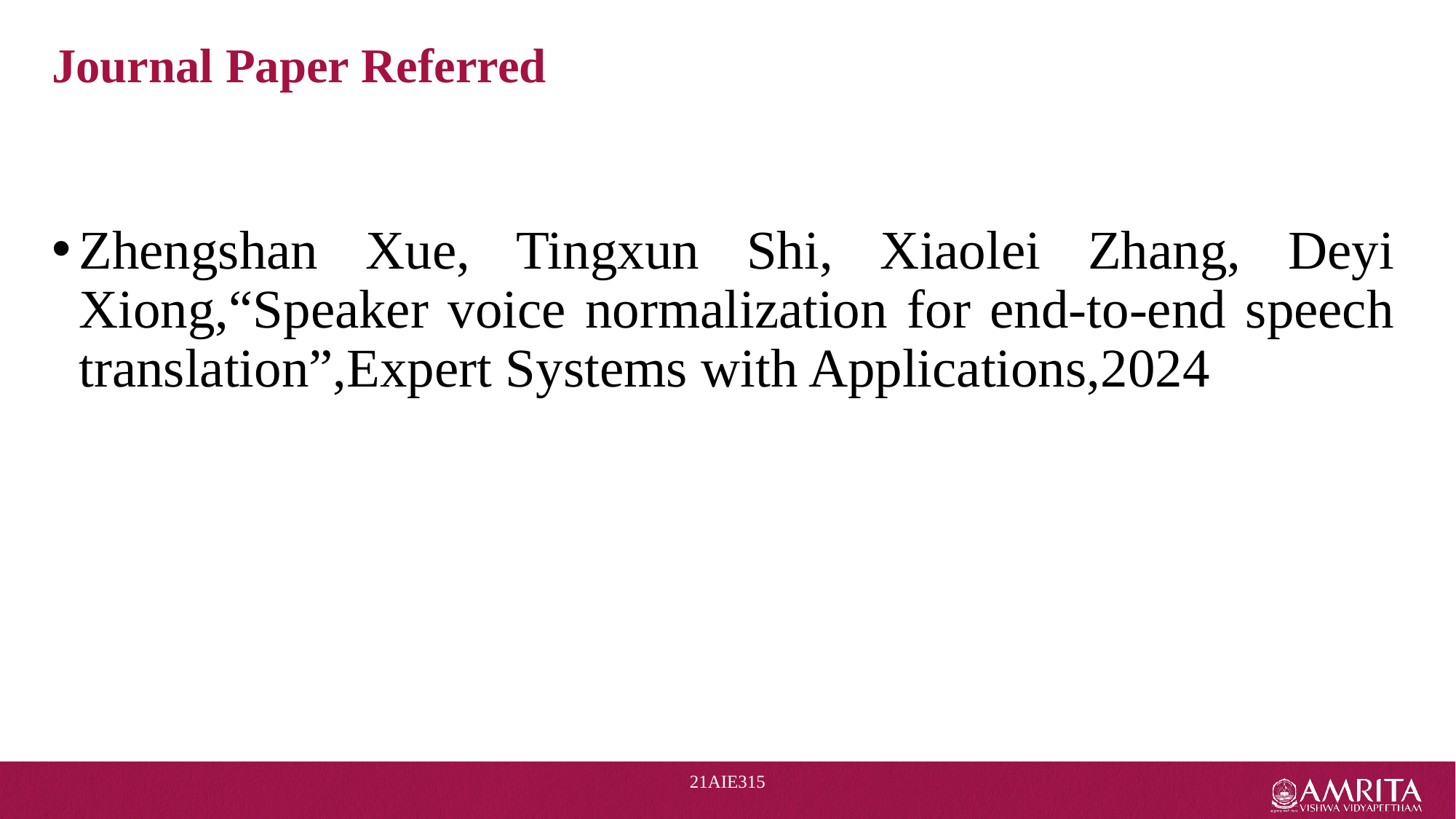

# Journal Paper Referred

Zhengshan Xue, Tingxun Shi, Xiaolei Zhang, Deyi Xiong,“Speaker voice normalization for end-to-end speech translation”,Expert Systems with Applications,2024

21AIE315